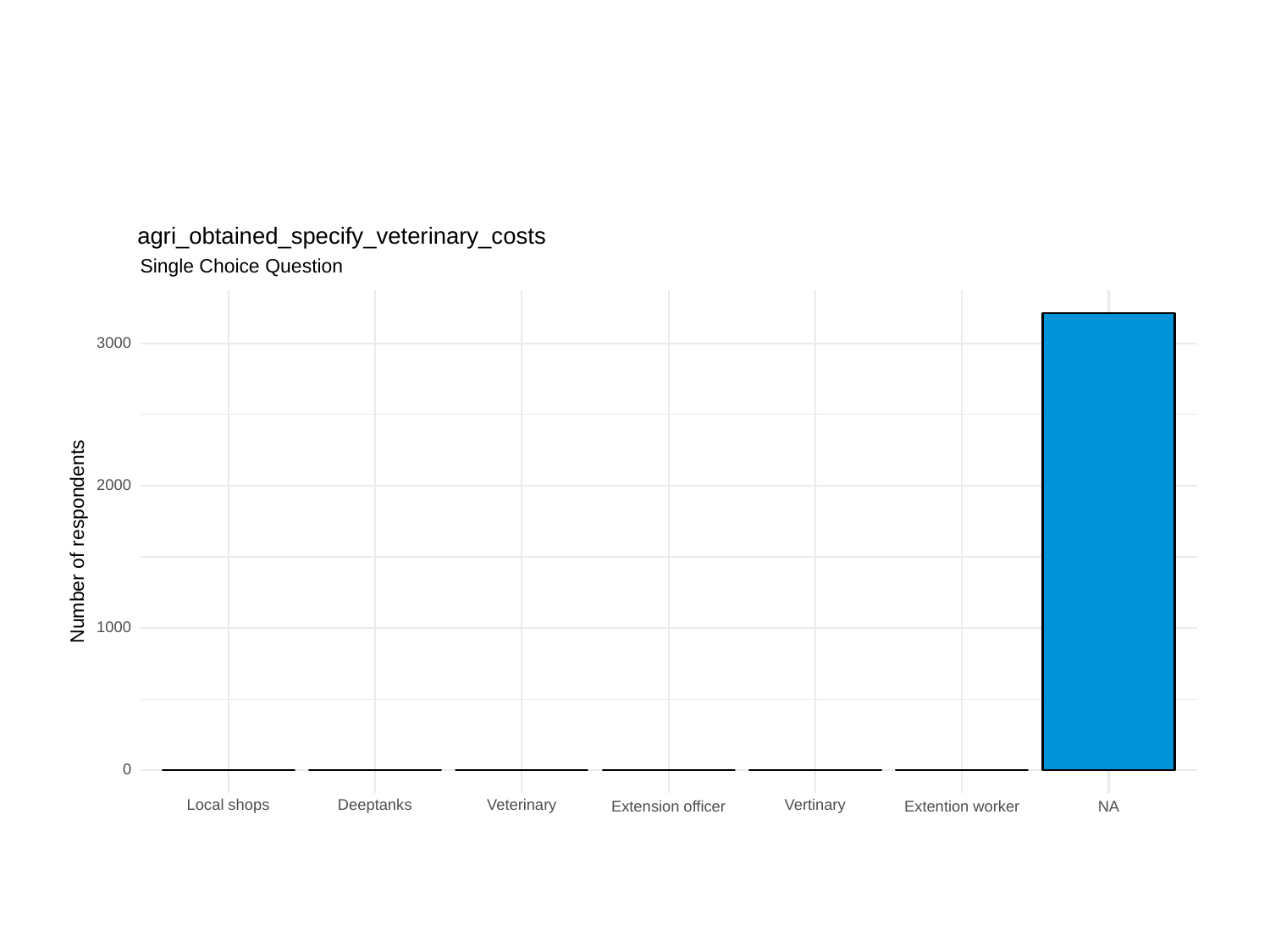

agri_obtained_specify_veterinary_costs
Single Choice Question

3000

2000

Number of respondents

1000

0

Veterinary
Vertinary
Local shops
Deeptanks
Extension officer
Extention worker
NA